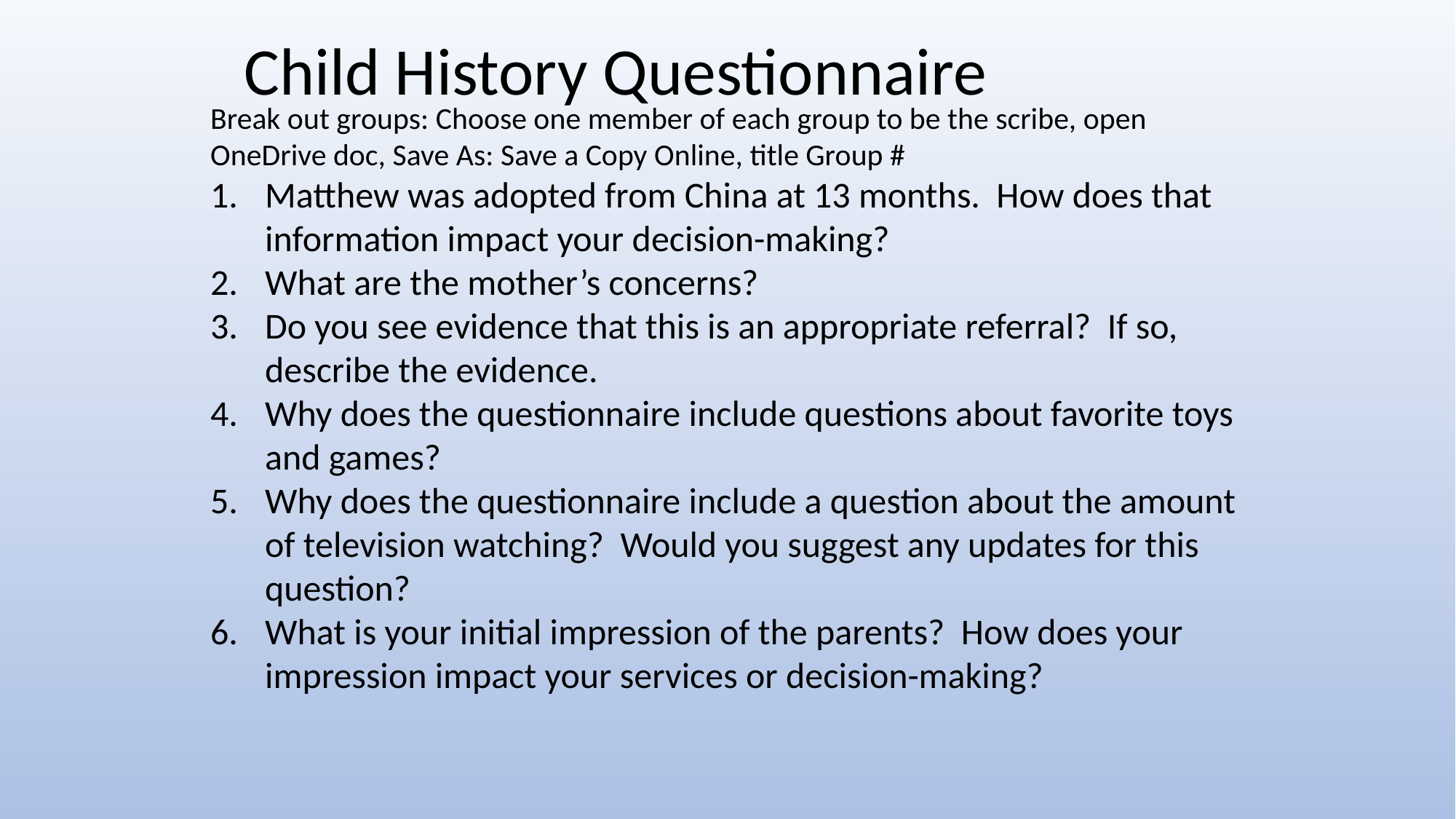

# Child History Questionnaire
Break out groups: Choose one member of each group to be the scribe, open OneDrive doc, Save As: Save a Copy Online, title Group #
Matthew was adopted from China at 13 months.  How does that information impact your decision-making?
What are the mother’s concerns?
Do you see evidence that this is an appropriate referral?  If so, describe the evidence.
Why does the questionnaire include questions about favorite toys and games?
Why does the questionnaire include a question about the amount of television watching?  Would you suggest any updates for this question?
What is your initial impression of the parents?  How does your impression impact your services or decision-making?